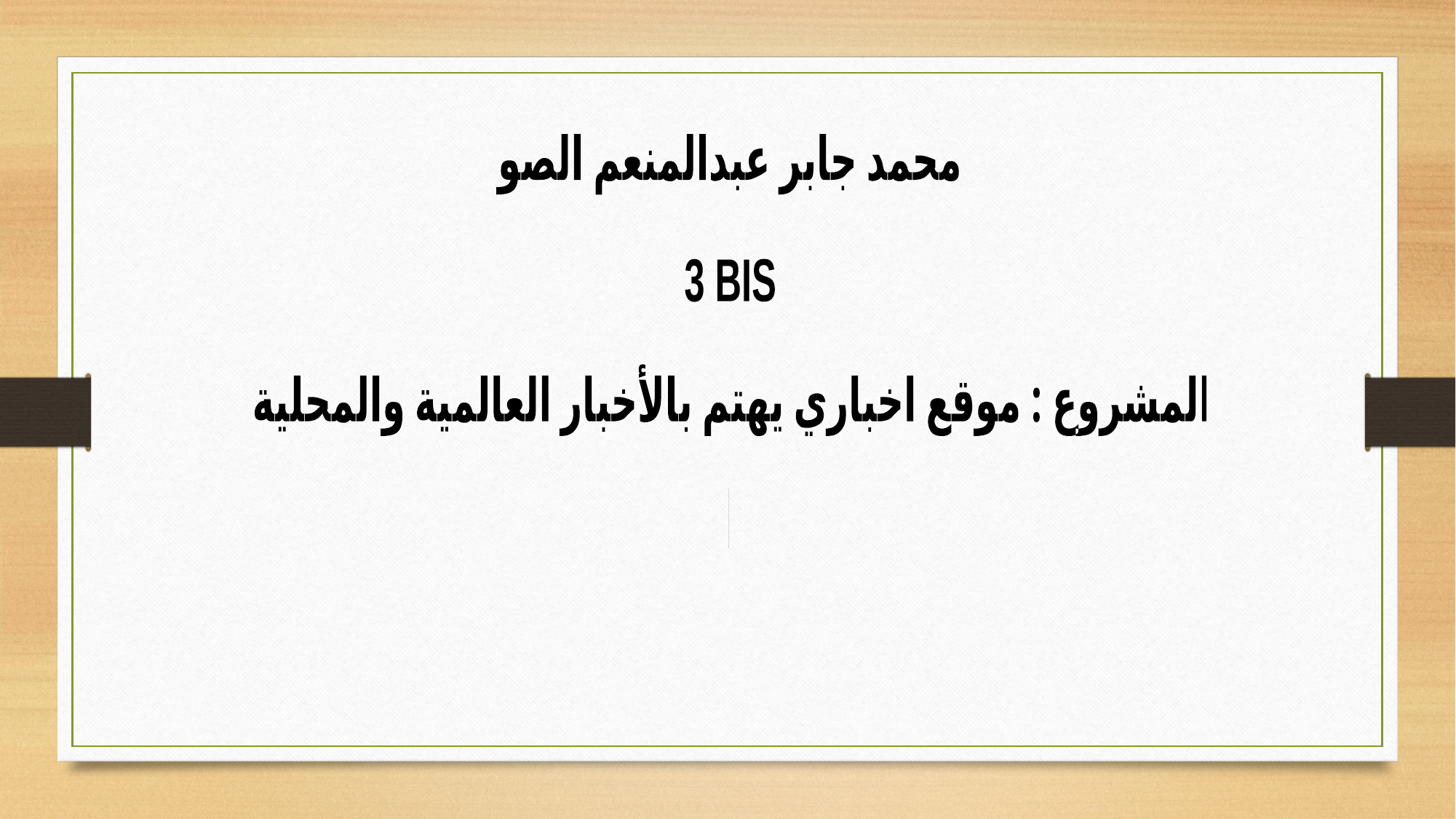

محمد جابر عبدالمنعم الصو

3 BIS

المشروع : موقع اخباري يهتم بالأخبار العالمية والمحلية

https://github.com/mhmdgaber?tab=projects